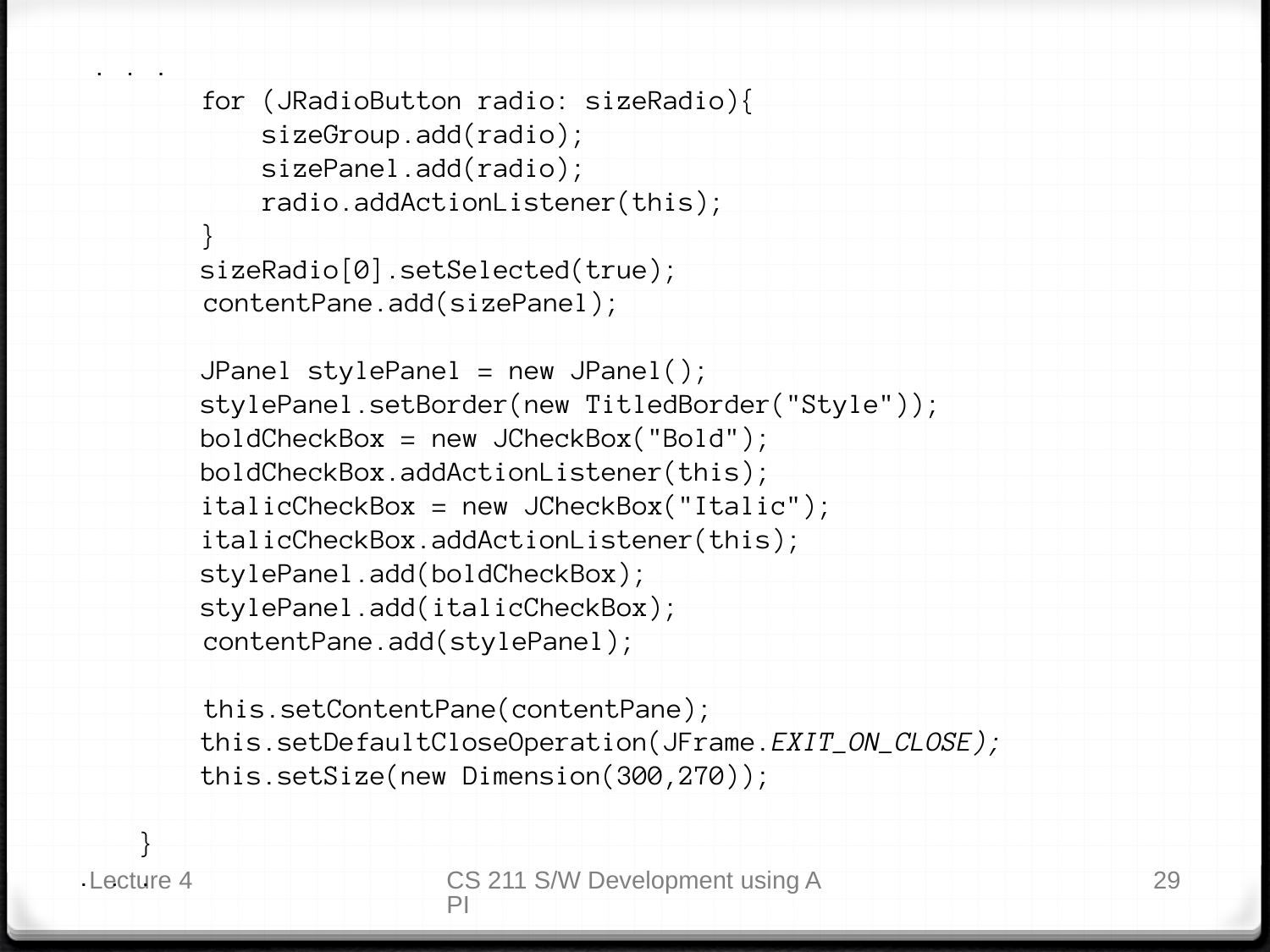

. . .
        for (JRadioButton radio: sizeRadio){
            sizeGroup.add(radio);
            sizePanel.add(radio);
            radio.addActionListener(this);
        }
        sizeRadio[0].setSelected(true);
 	contentPane.add(sizePanel);

        JPanel stylePanel = new JPanel();
        stylePanel.setBorder(new TitledBorder("Style"));
        boldCheckBox = new JCheckBox("Bold");
        boldCheckBox.addActionListener(this);
        italicCheckBox = new JCheckBox("Italic");
        italicCheckBox.addActionListener(this);
        stylePanel.add(boldCheckBox);
        stylePanel.add(italicCheckBox);
 	contentPane.add(stylePanel);

 	this.setContentPane(contentPane);
        this.setDefaultCloseOperation(JFrame.EXIT_ON_CLOSE);
        this.setSize(new Dimension(300,270));

    }
. . .

Lecture 4
CS 211 S/W Development using API
29